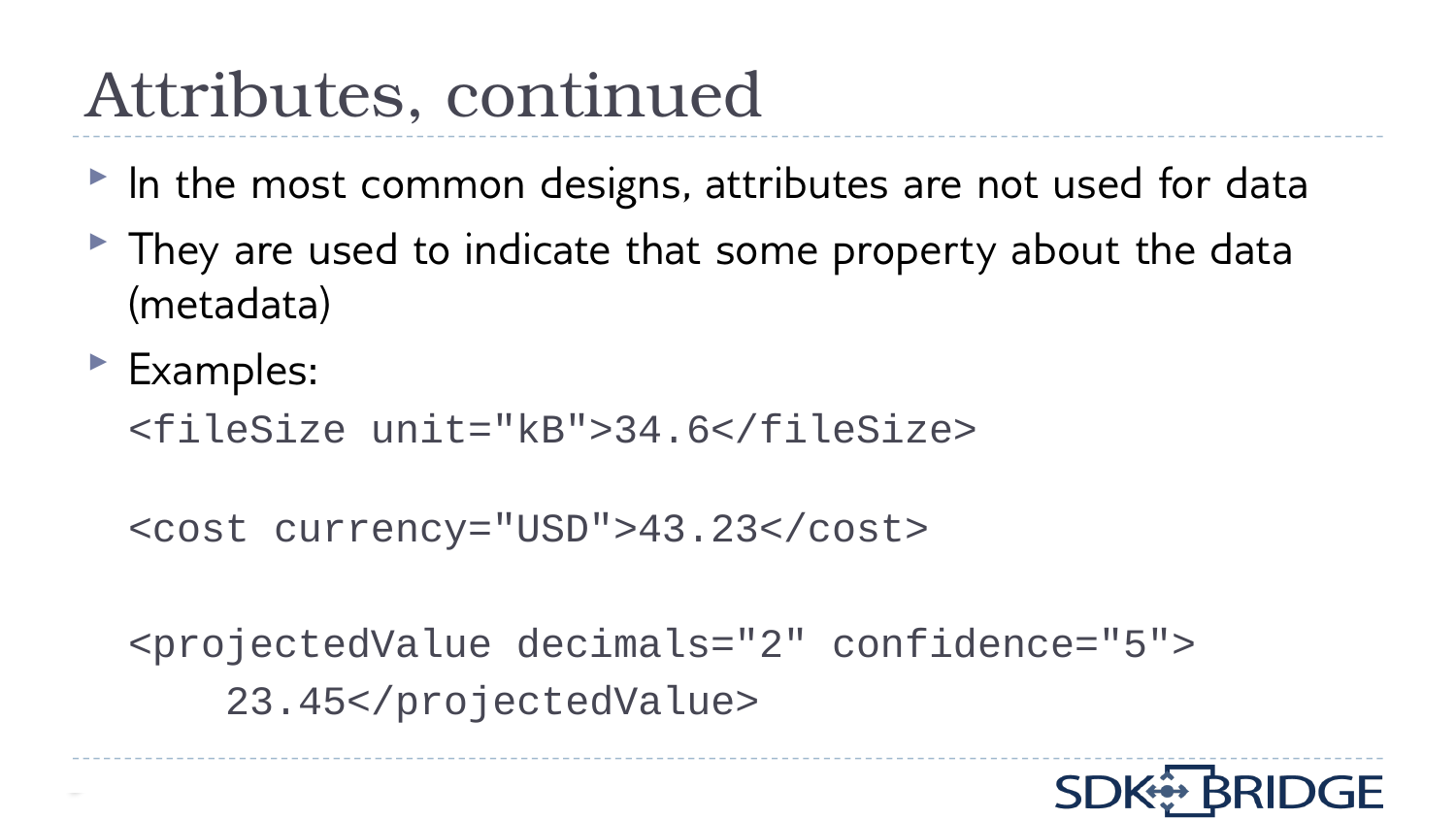

# Attributes, continued
In the most common designs, attributes are not used for data
They are used to indicate that some property about the data (metadata)
Examples:
<fileSize unit="kB">34.6</fileSize>

<cost currency="USD">43.23</cost>

<projectedValue decimals="2" confidence="5">
    23.45</projectedValue>